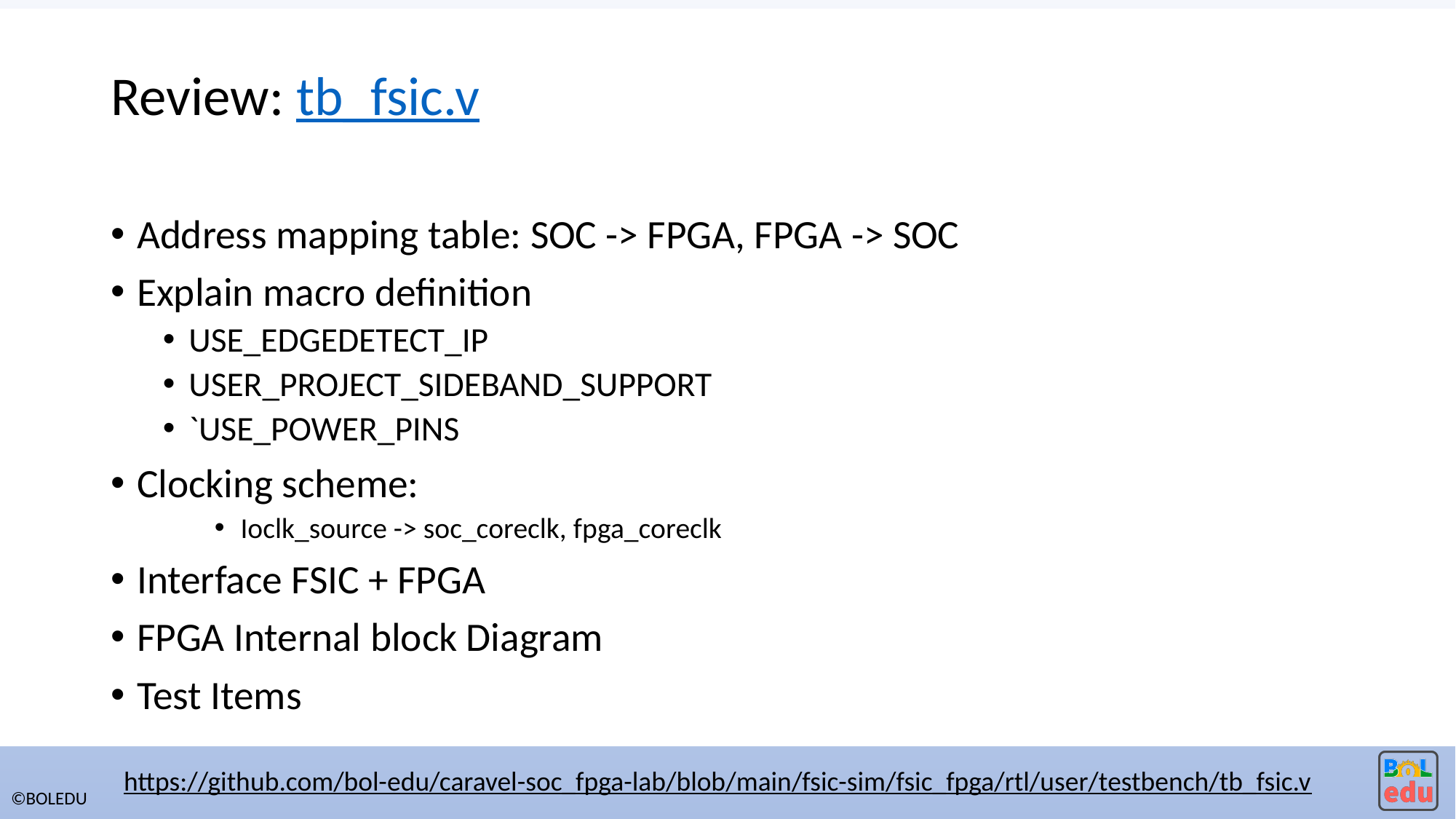

# Review: tb_fsic.v
Address mapping table: SOC -> FPGA, FPGA -> SOC
Explain macro definition
USE_EDGEDETECT_IP
USER_PROJECT_SIDEBAND_SUPPORT
`USE_POWER_PINS
Clocking scheme:
Ioclk_source -> soc_coreclk, fpga_coreclk
Interface FSIC + FPGA
FPGA Internal block Diagram
Test Items
https://github.com/bol-edu/caravel-soc_fpga-lab/blob/main/fsic-sim/fsic_fpga/rtl/user/testbench/tb_fsic.v